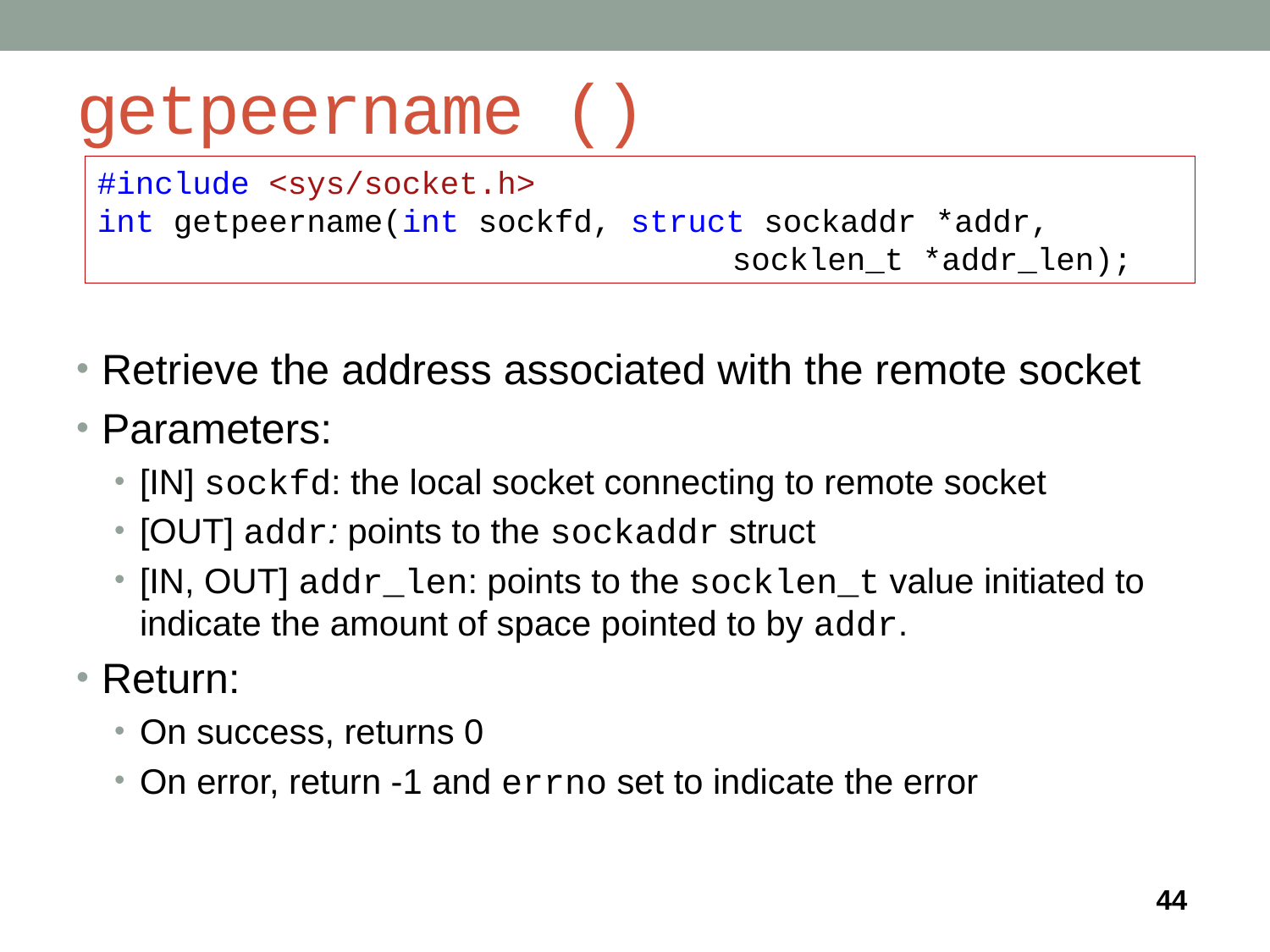

# getpeername ()
#include <sys/socket.h>
int getpeername(int sockfd, struct sockaddr *addr, 						socklen_t *addr_len);
Retrieve the address associated with the remote socket
Parameters:
[IN] sockfd: the local socket connecting to remote socket
[OUT] addr: points to the sockaddr struct
[IN, OUT] addr_len: points to the socklen_t value initiated to indicate the amount of space pointed to by addr.
Return:
On success, returns 0
On error, return -1 and errno set to indicate the error
44